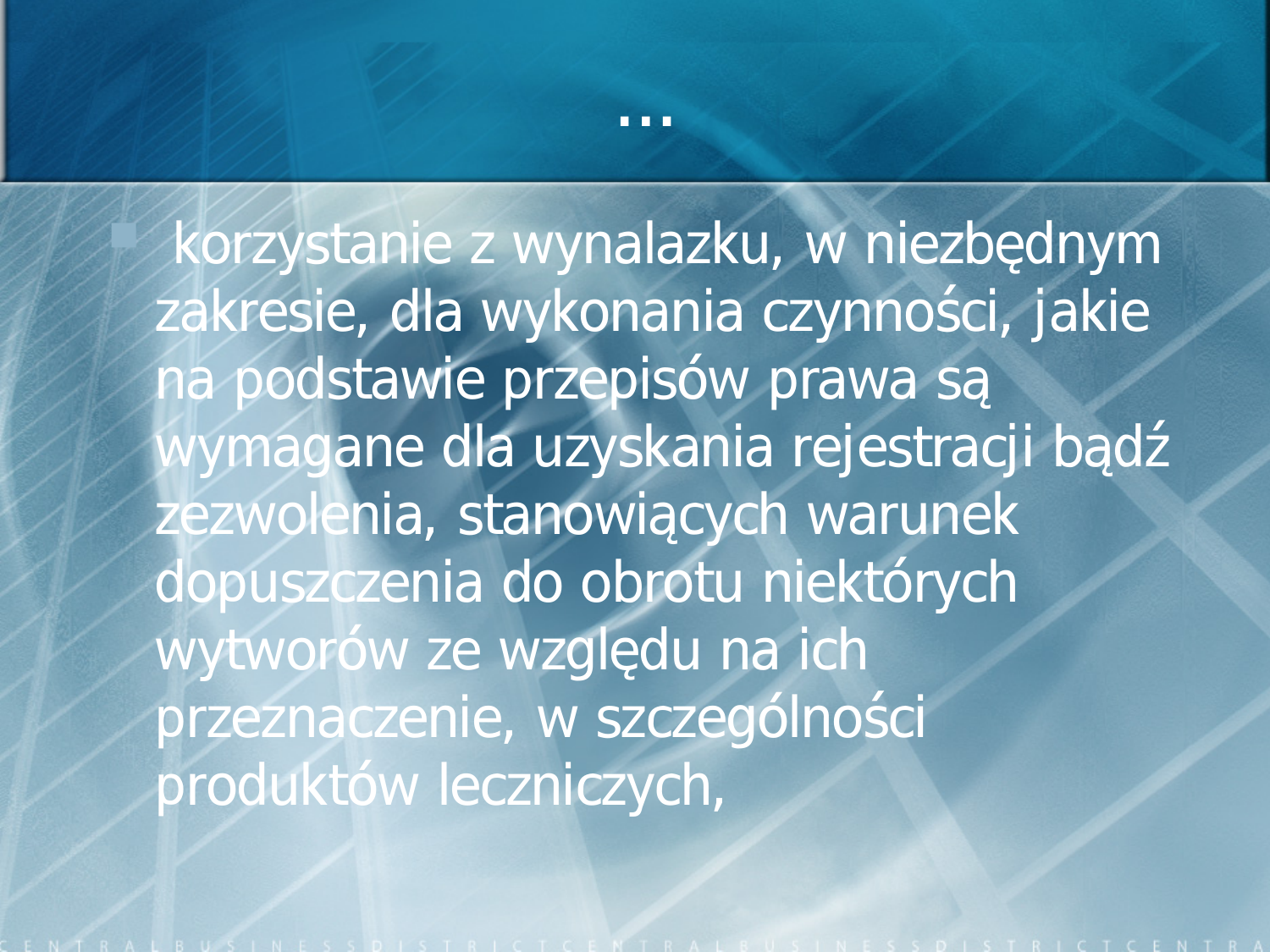

# …
 korzystanie z wynalazku, w niezbędnym zakresie, dla wykonania czynności, jakie na podstawie przepisów prawa są wymagane dla uzyskania rejestracji bądź zezwolenia, stanowiących warunek dopuszczenia do obrotu niektórych wytworów ze względu na ich przeznaczenie, w szczególności produktów leczniczych,